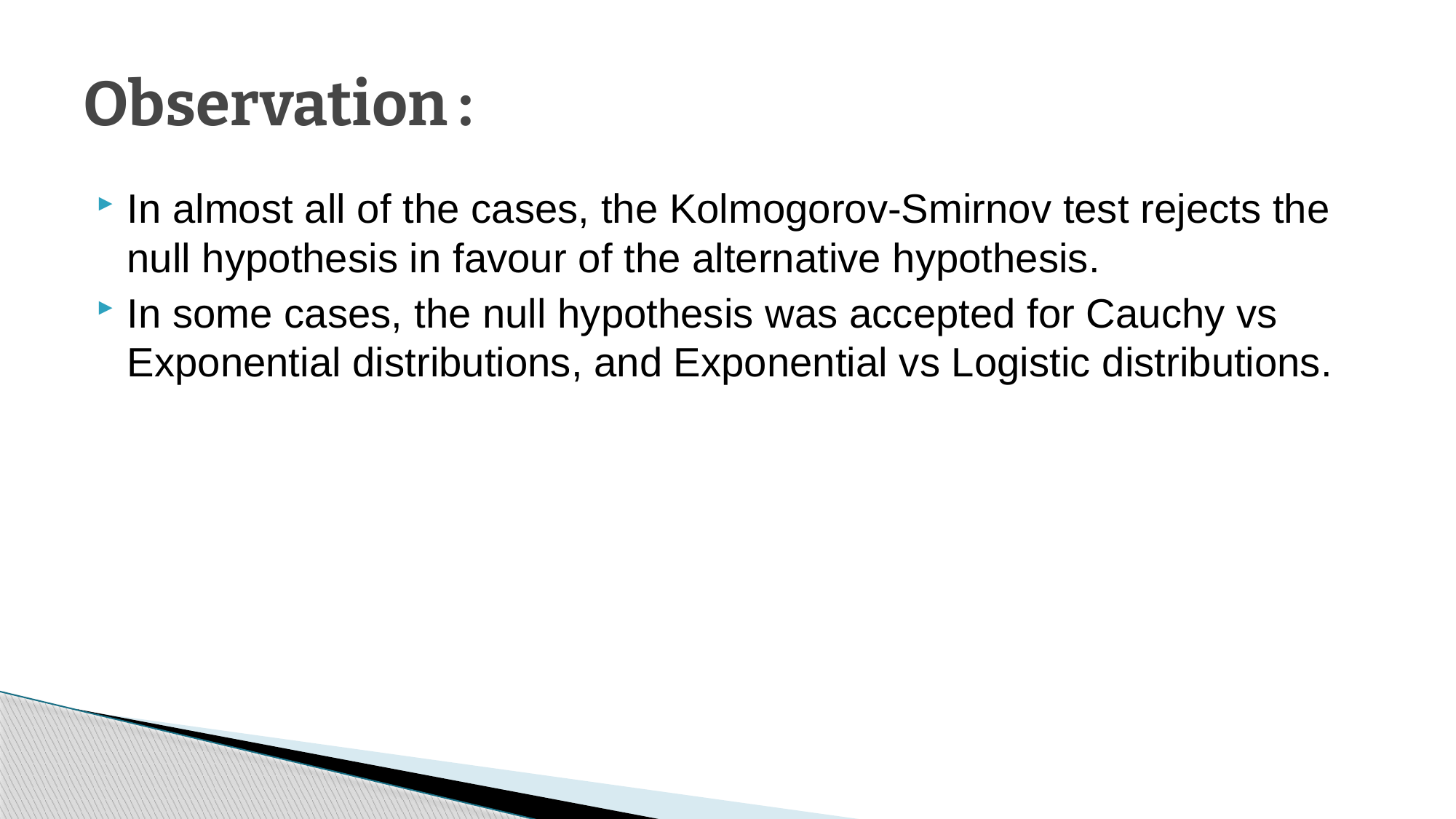

# Observation :
In almost all of the cases, the Kolmogorov-Smirnov test rejects the null hypothesis in favour of the alternative hypothesis.
In some cases, the null hypothesis was accepted for Cauchy vs Exponential distributions, and Exponential vs Logistic distributions.